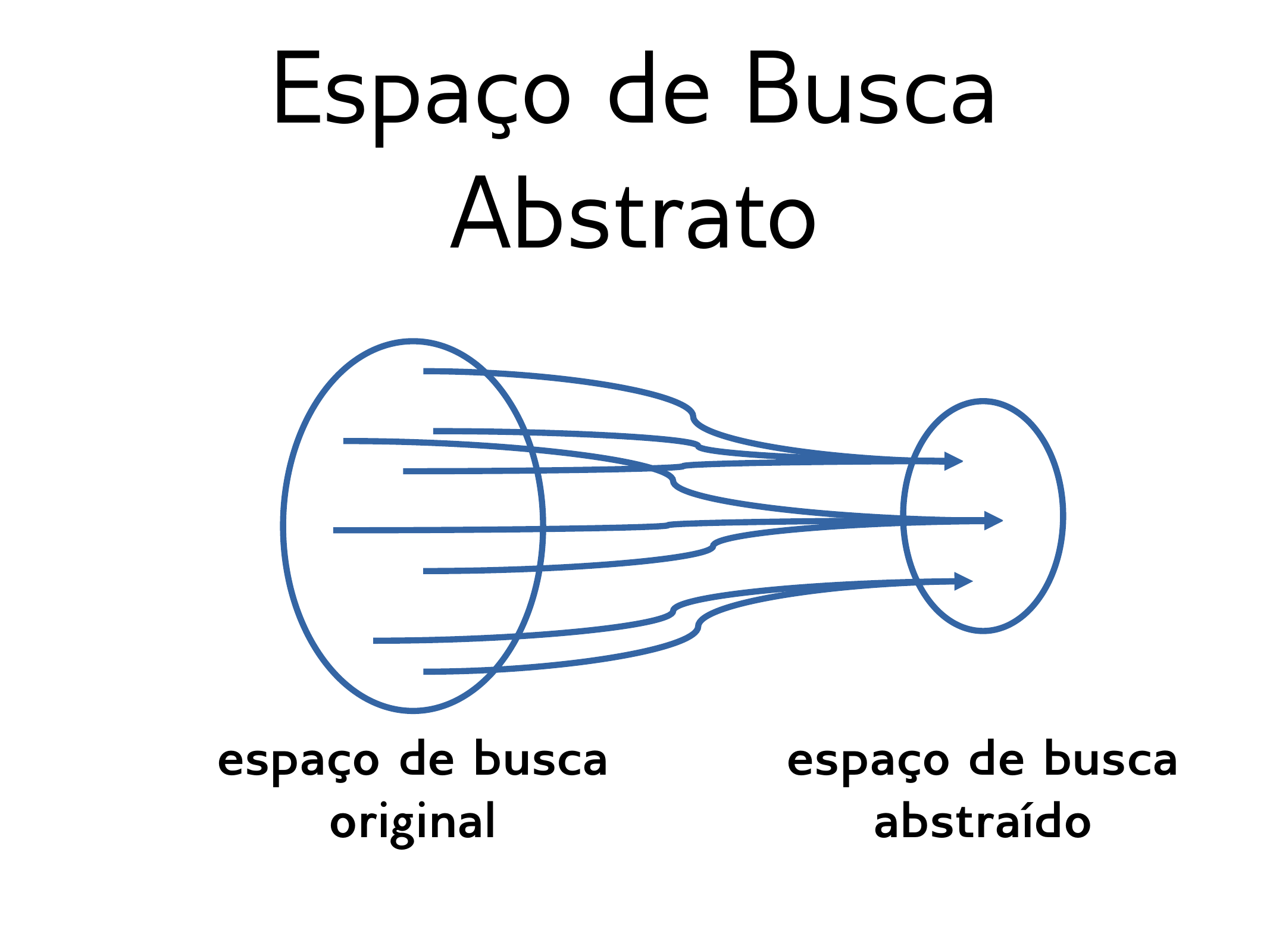

# Espaço de Busca Abstrato

espaço de busca
original
espaço de busca
abstraído